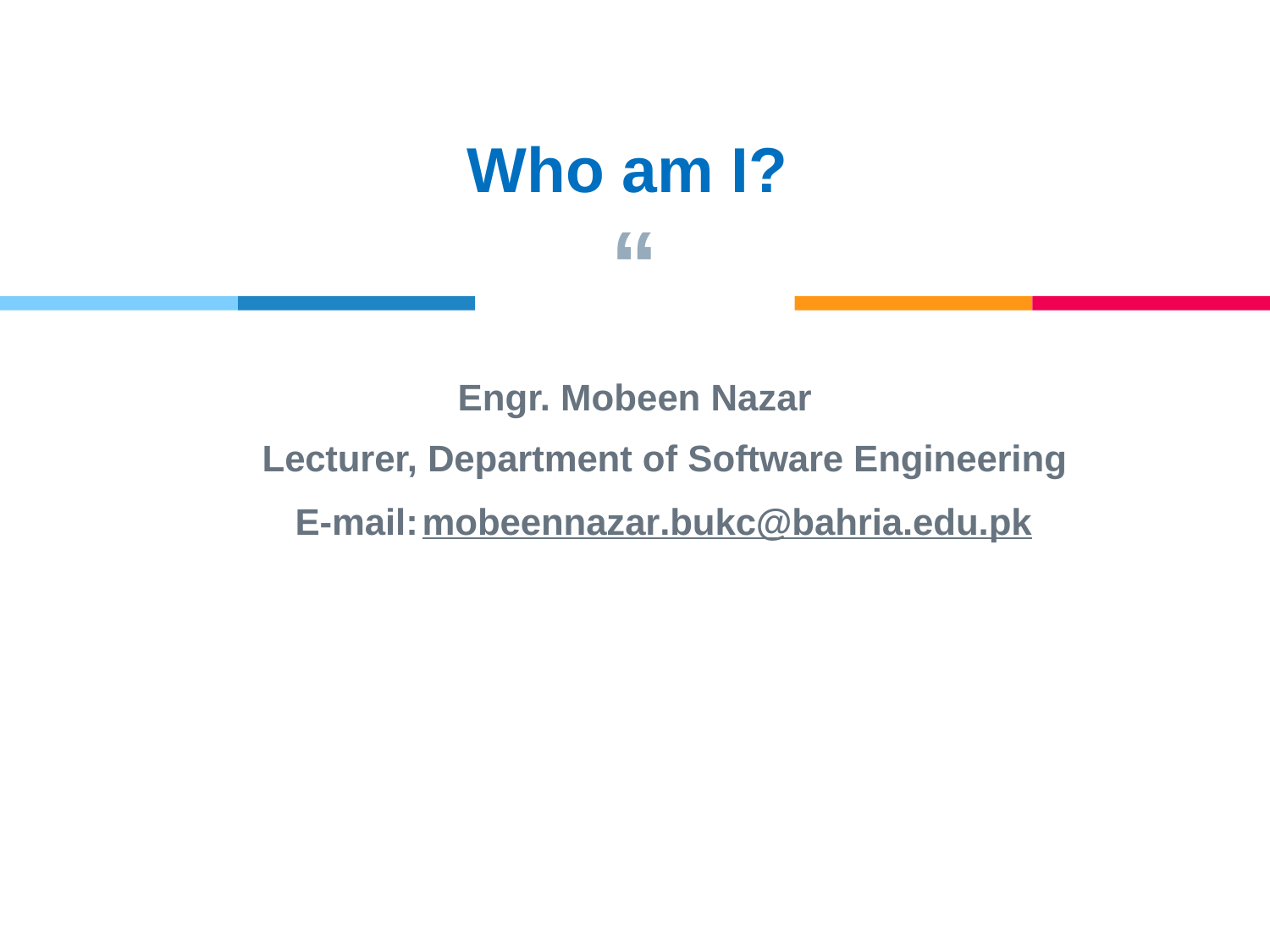

# Who am I?
“
Engr. Mobeen Nazar

Lecturer, Department of Software Engineering
E-mail:	mobeennazar.bukc@bahria.edu.pk